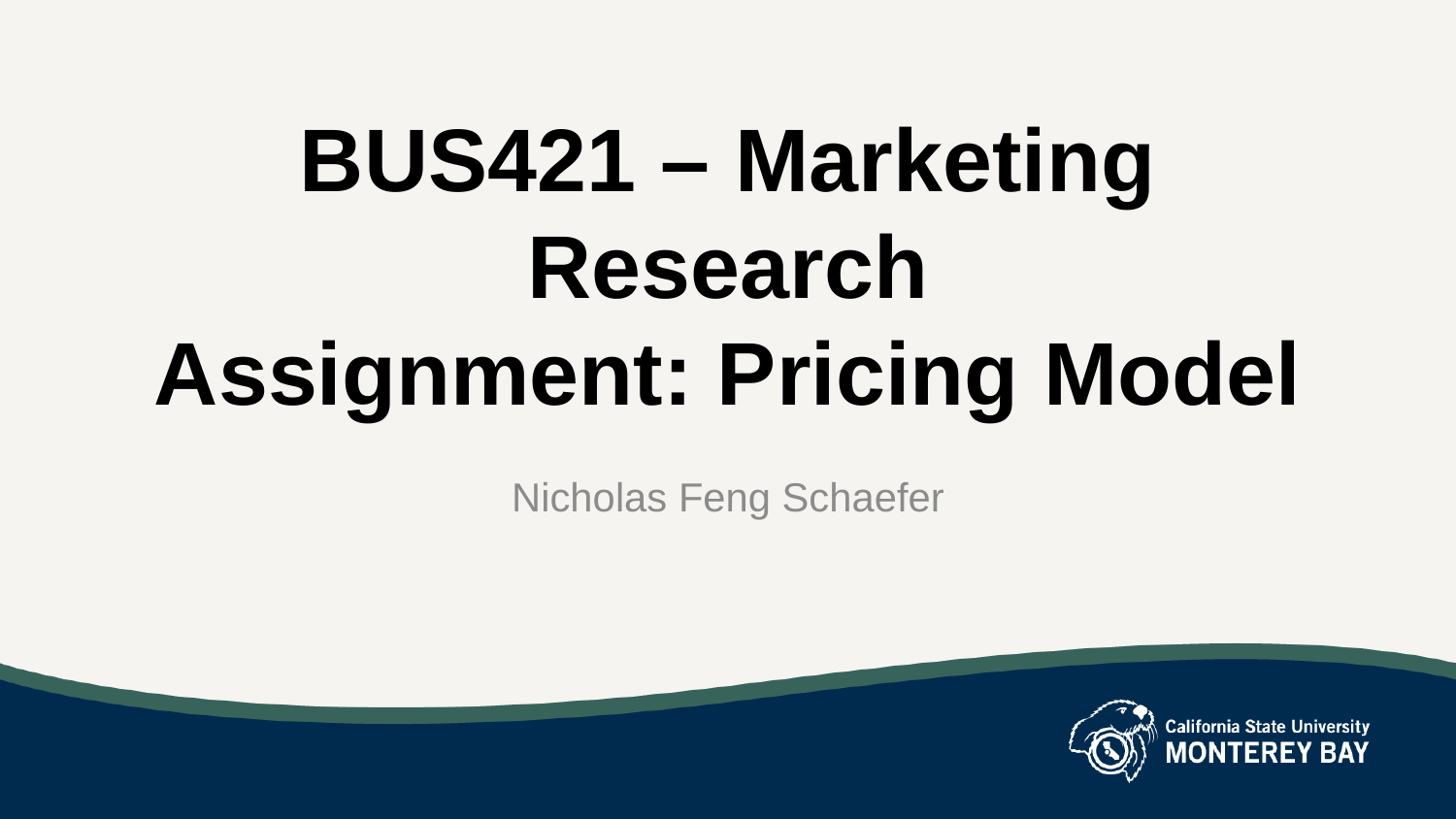

# BUS421 – Marketing Research Assignment: Pricing Model
Nicholas Feng Schaefer